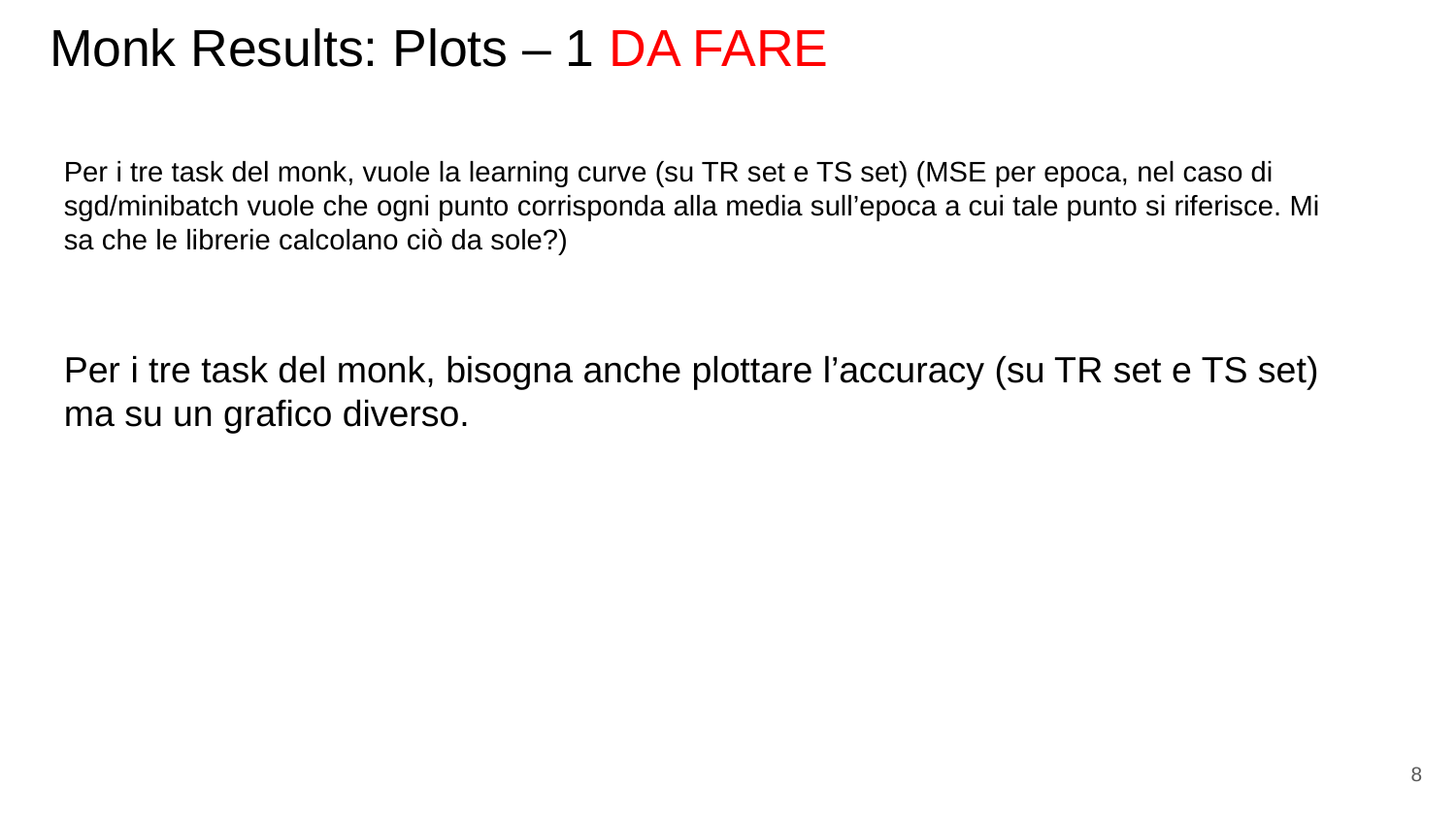

# Monk Results: Plots – 1 DA FARE
Per i tre task del monk, vuole la learning curve (su TR set e TS set) (MSE per epoca, nel caso di sgd/minibatch vuole che ogni punto corrisponda alla media sull’epoca a cui tale punto si riferisce. Mi sa che le librerie calcolano ciò da sole?)
Per i tre task del monk, bisogna anche plottare l’accuracy (su TR set e TS set) ma su un grafico diverso.
8